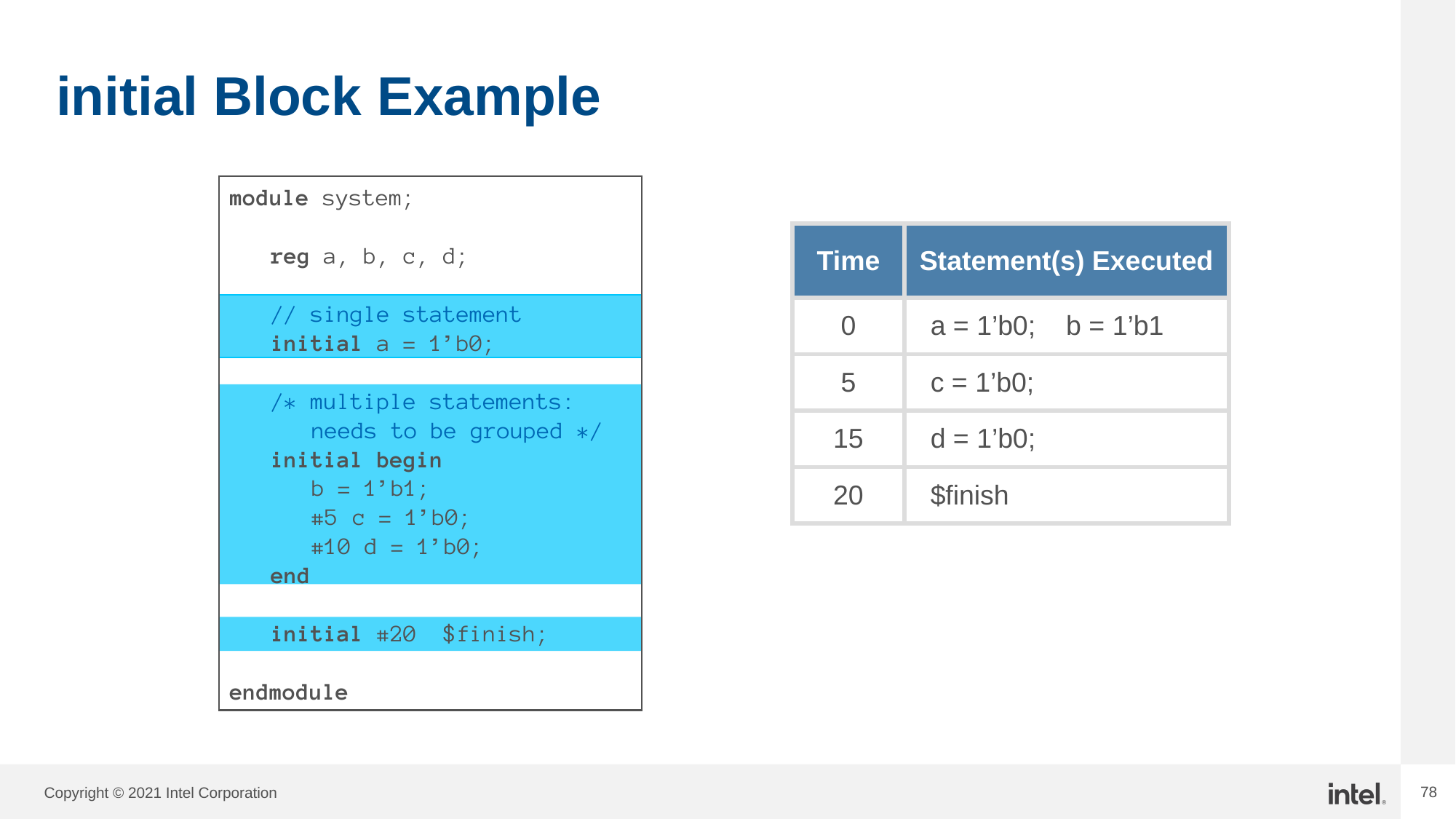

# initial Block Example
module system;

	reg a, b, c, d;

	// single statement
	initial a = 1’b0;

	/* multiple statements:
		needs to be grouped */
	initial begin
		b = 1’b1;
		#5 	c = 1’b0;
		#10 d = 1’b0;
	end

	initial #20  $finish;

endmodule
| Time | Statement(s) Executed |
| --- | --- |
| 0 | a = 1’b0; b = 1’b1 |
| 5 | c = 1’b0; |
| 15 | d = 1’b0; |
| 20 | $finish |